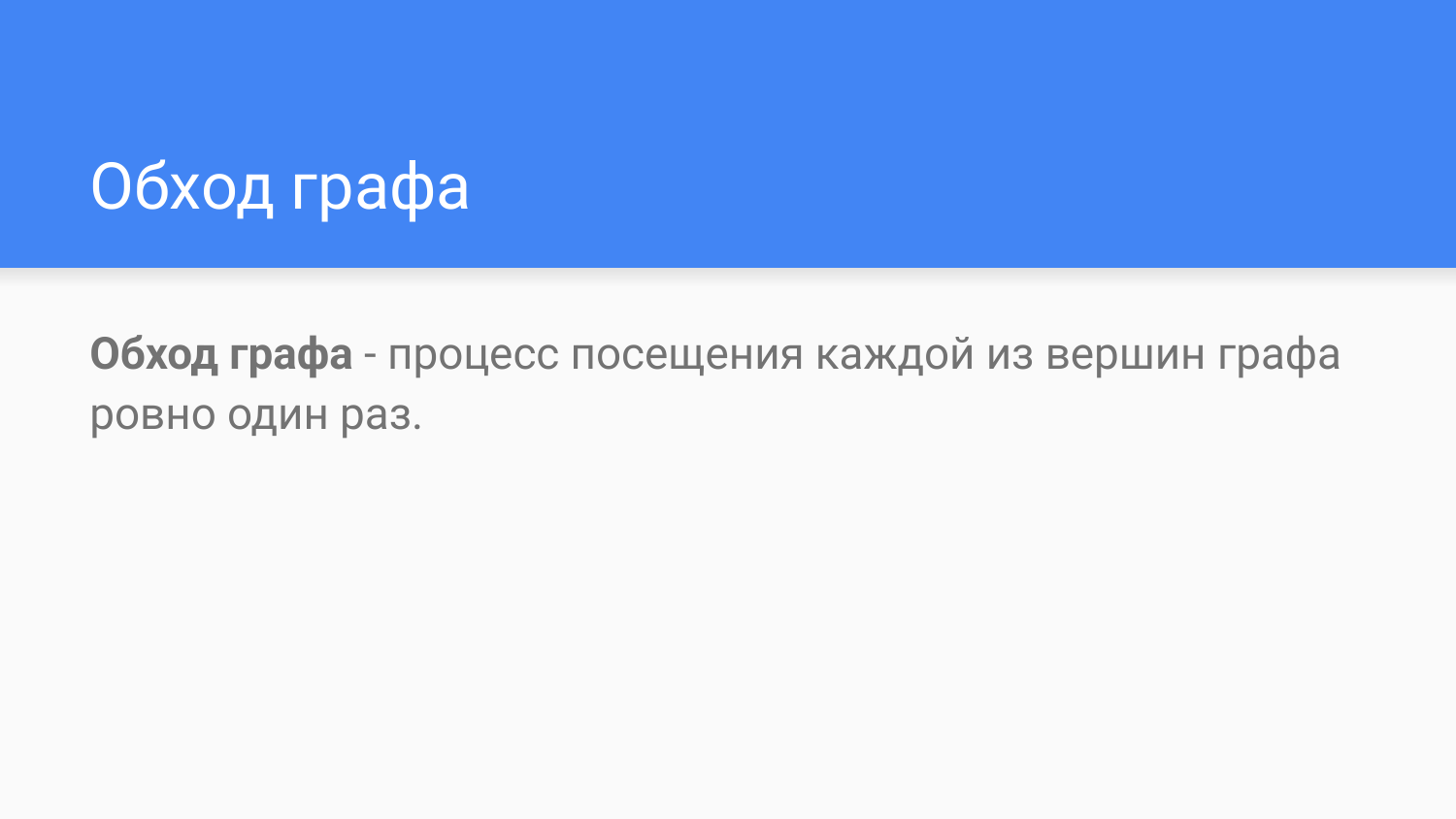

# Обход графа
Обход графа - процесс посещения каждой из вершин графа ровно один раз.